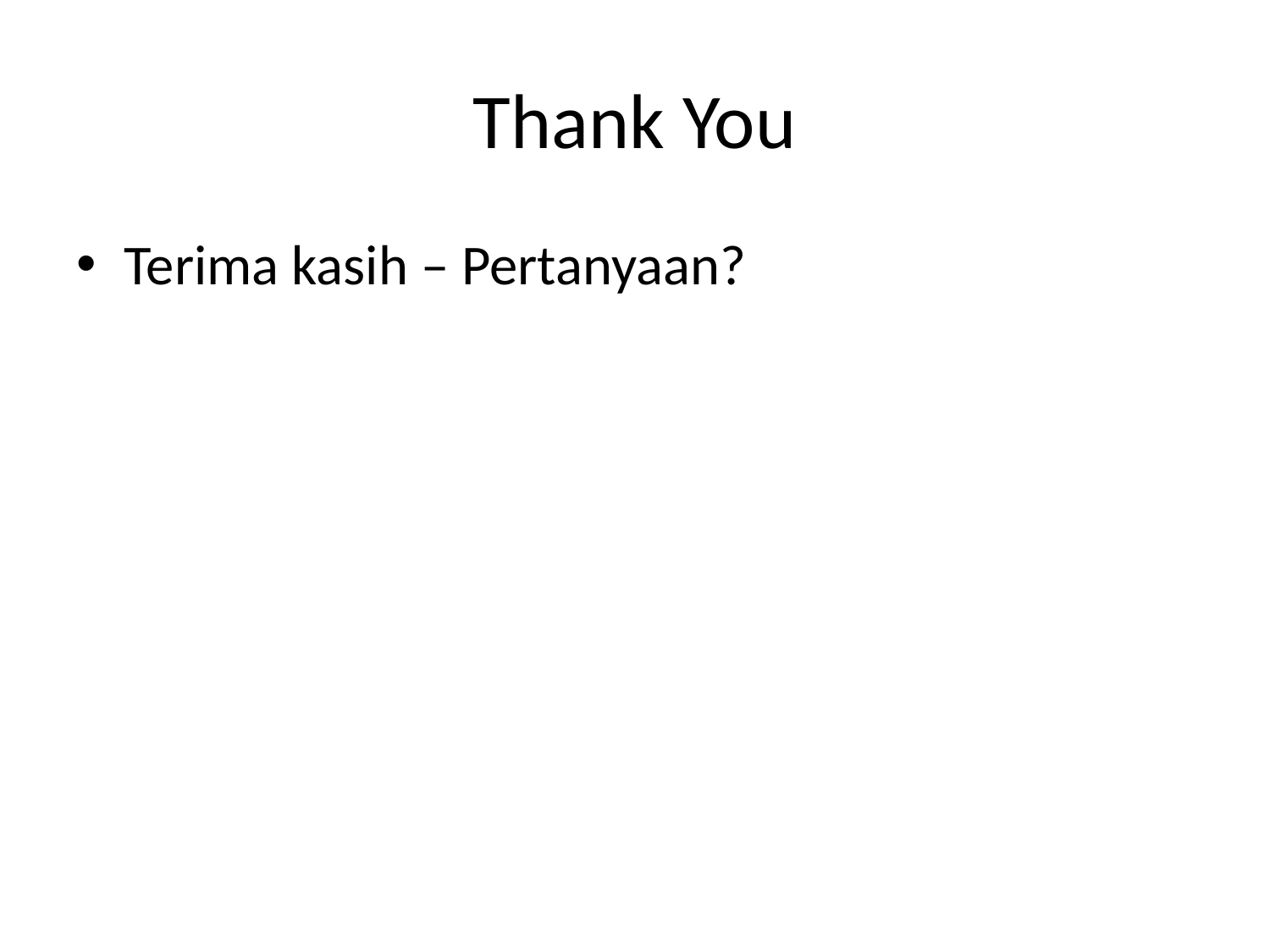

# Thank You
Terima kasih – Pertanyaan?